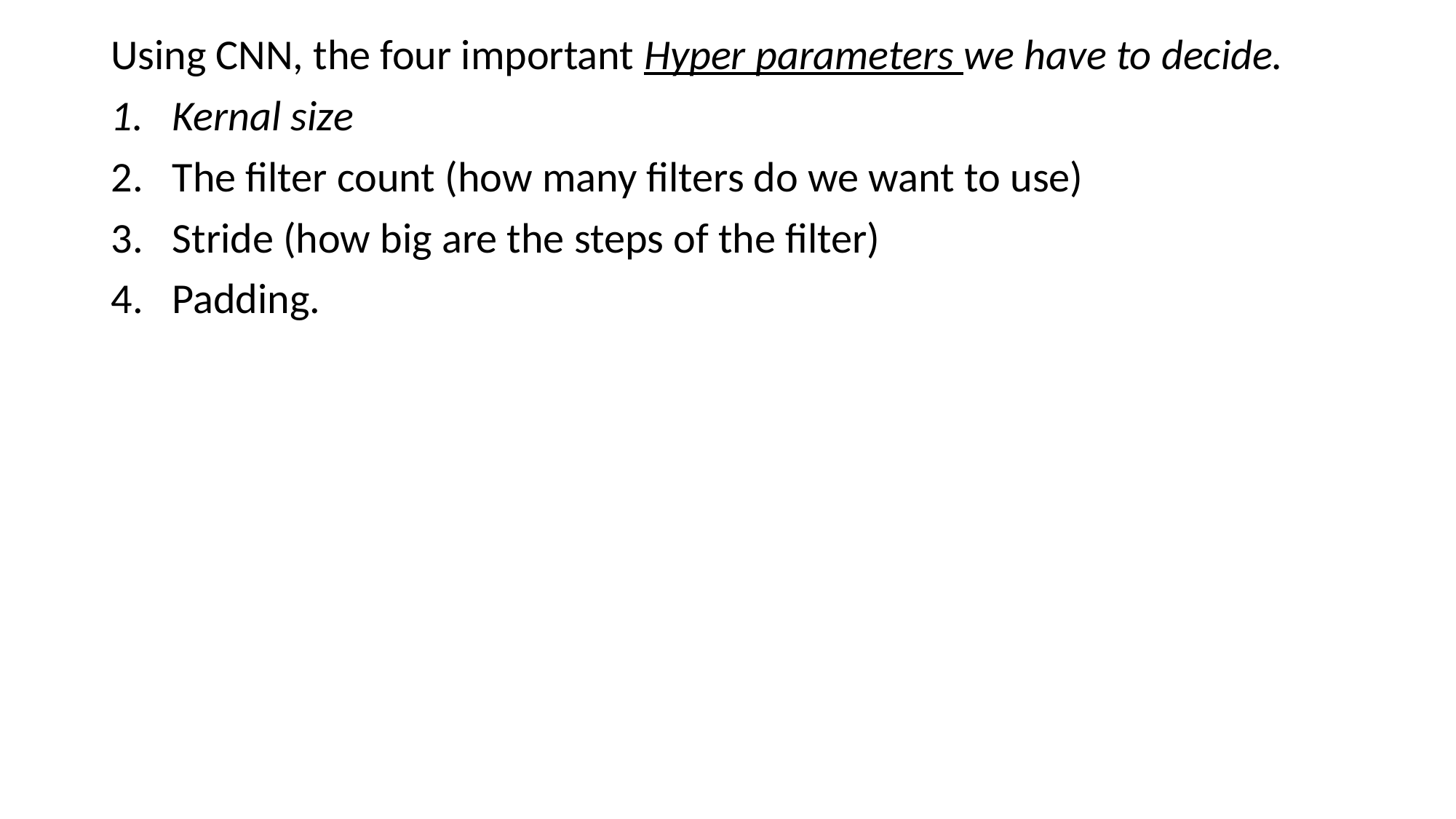

Using CNN, the four important Hyper parameters we have to decide.
Kernal size
The filter count (how many filters do we want to use)
Stride (how big are the steps of the filter)
Padding.